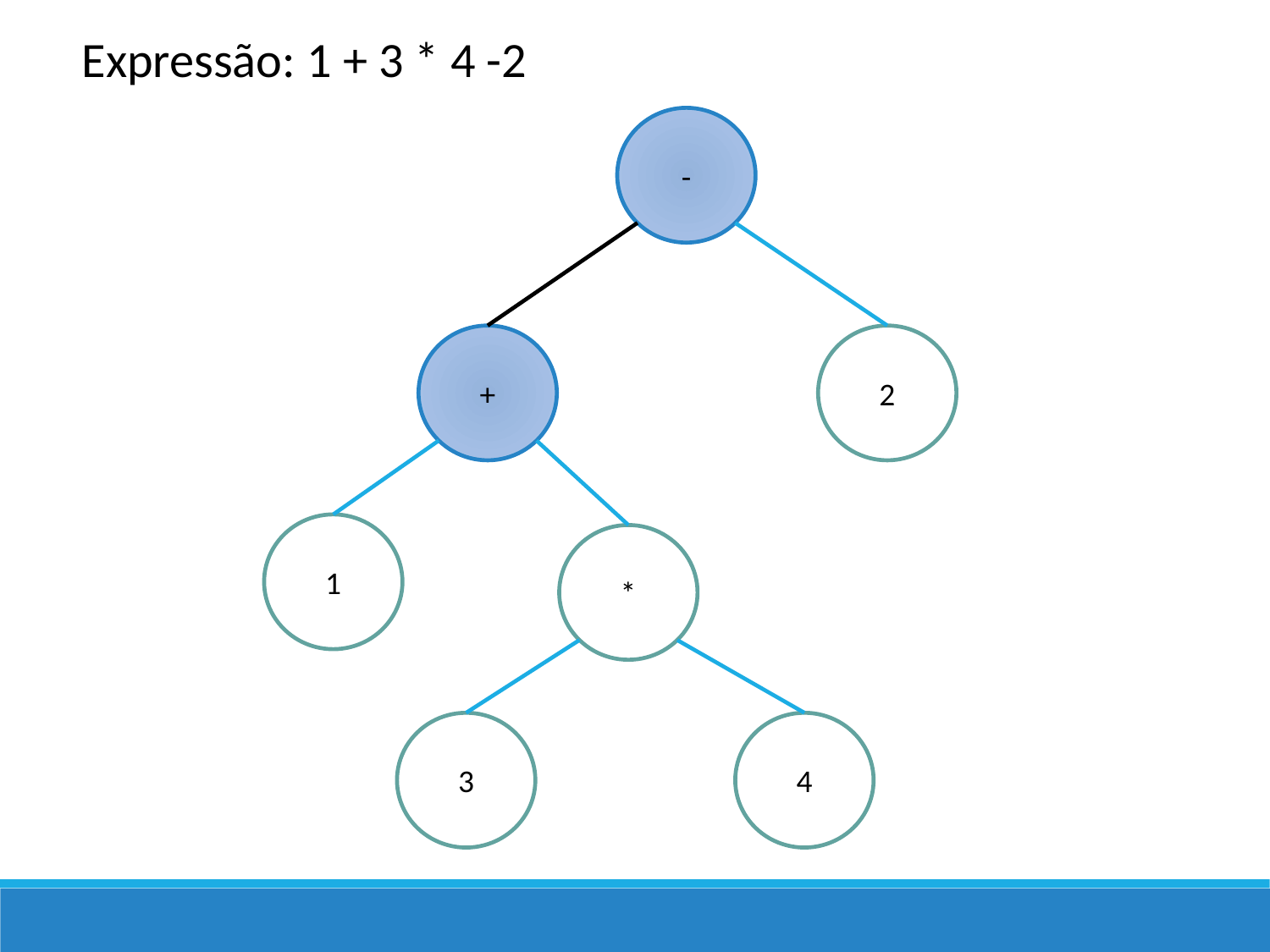

Expressão: 1 + 3 * 4 -2
-
2
+
1
*
3
4